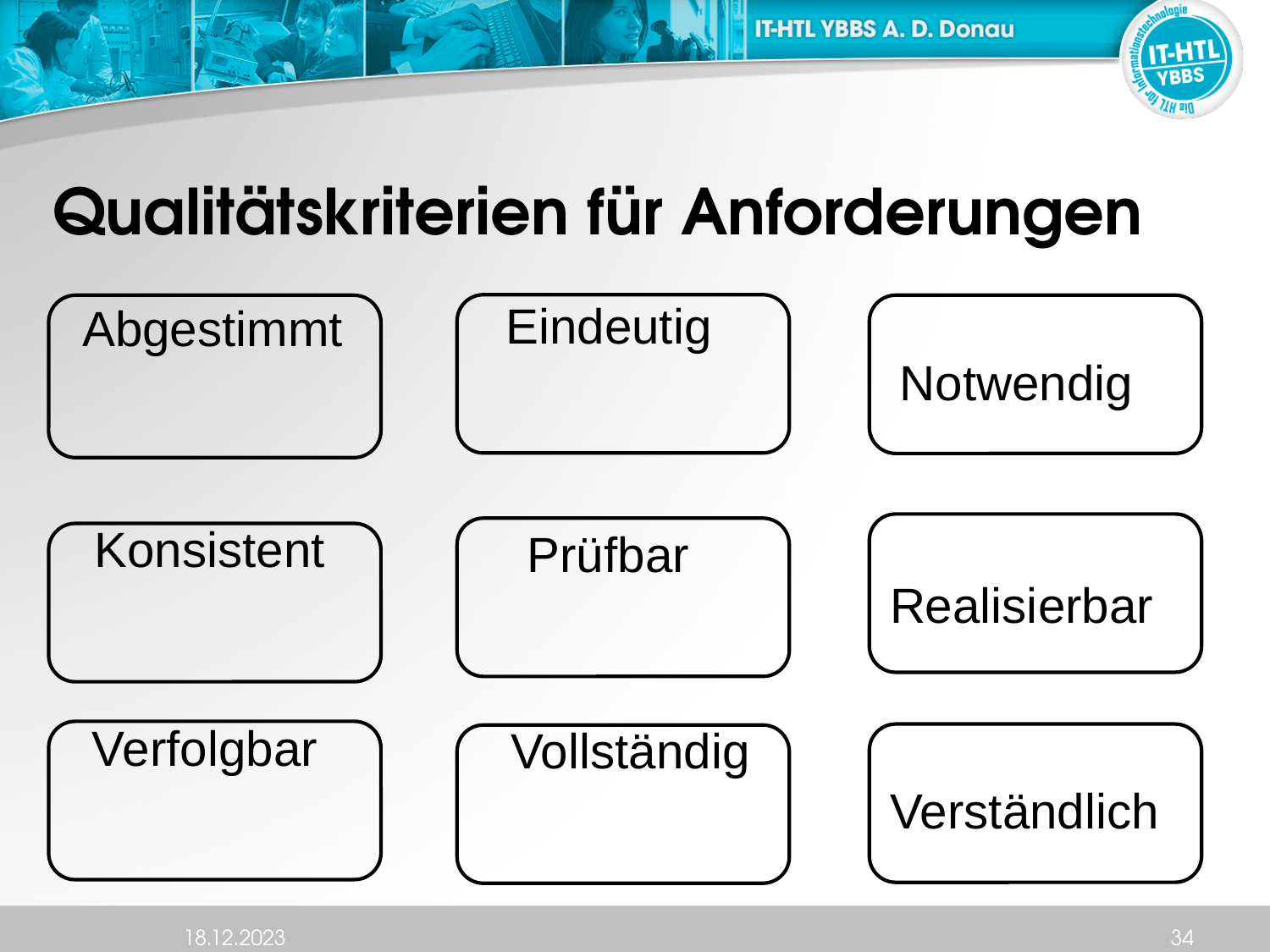

Qualitätskriterien für Anforderungen

Notwendig
Eindeutig
# Abgestimmt

Realisierbar

Konsistent
Prüfbar

Verfolgbar

Verständlich
Vollständig
18.12.2023

34